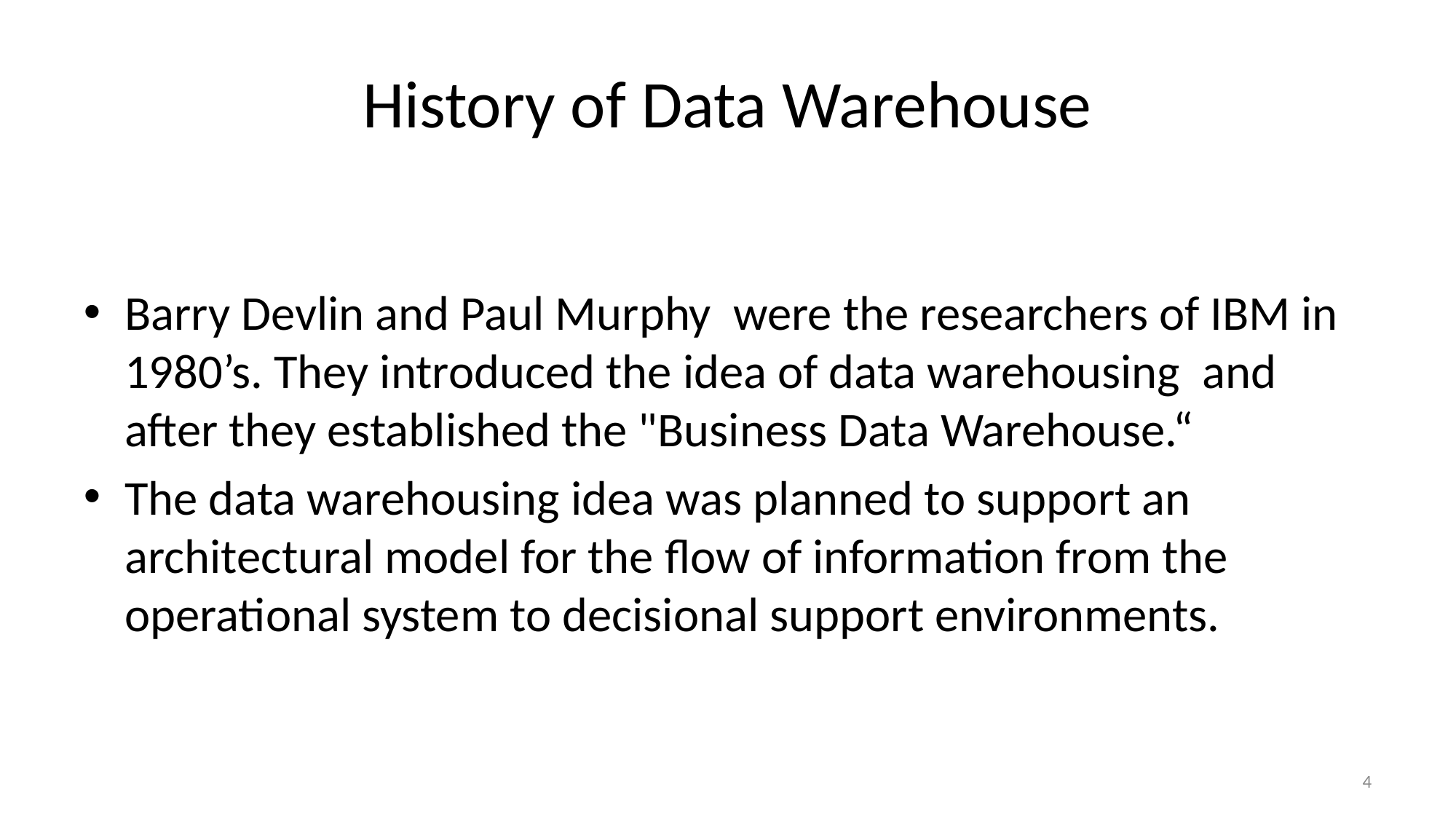

# History of Data Warehouse
Barry Devlin and Paul Murphy  were the researchers of IBM in 1980’s. They introduced the idea of data warehousing  and after they established the "Business Data Warehouse.“
The data warehousing idea was planned to support an architectural model for the flow of information from the operational system to decisional support environments.
4